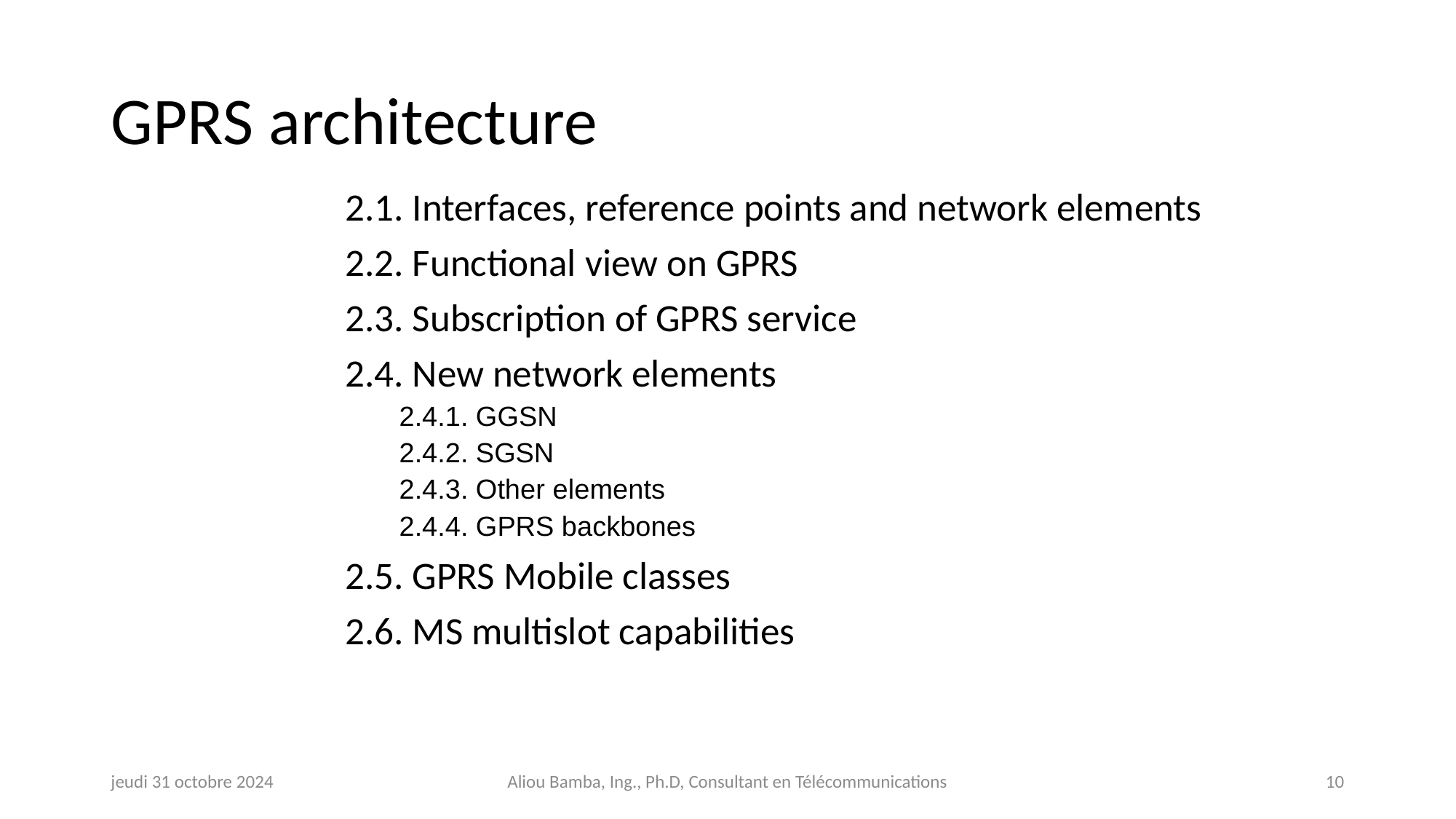

# GPRS architecture
2.1. Interfaces, reference points and network elements
2.2. Functional view on GPRS
2.3. Subscription of GPRS service
2.4. New network elements
2.4.1. GGSN
2.4.2. SGSN
2.4.3. Other elements
2.4.4. GPRS backbones
2.5. GPRS Mobile classes
2.6. MS multislot capabilities
jeudi 31 octobre 2024
Aliou Bamba, Ing., Ph.D, Consultant en Télécommunications
10